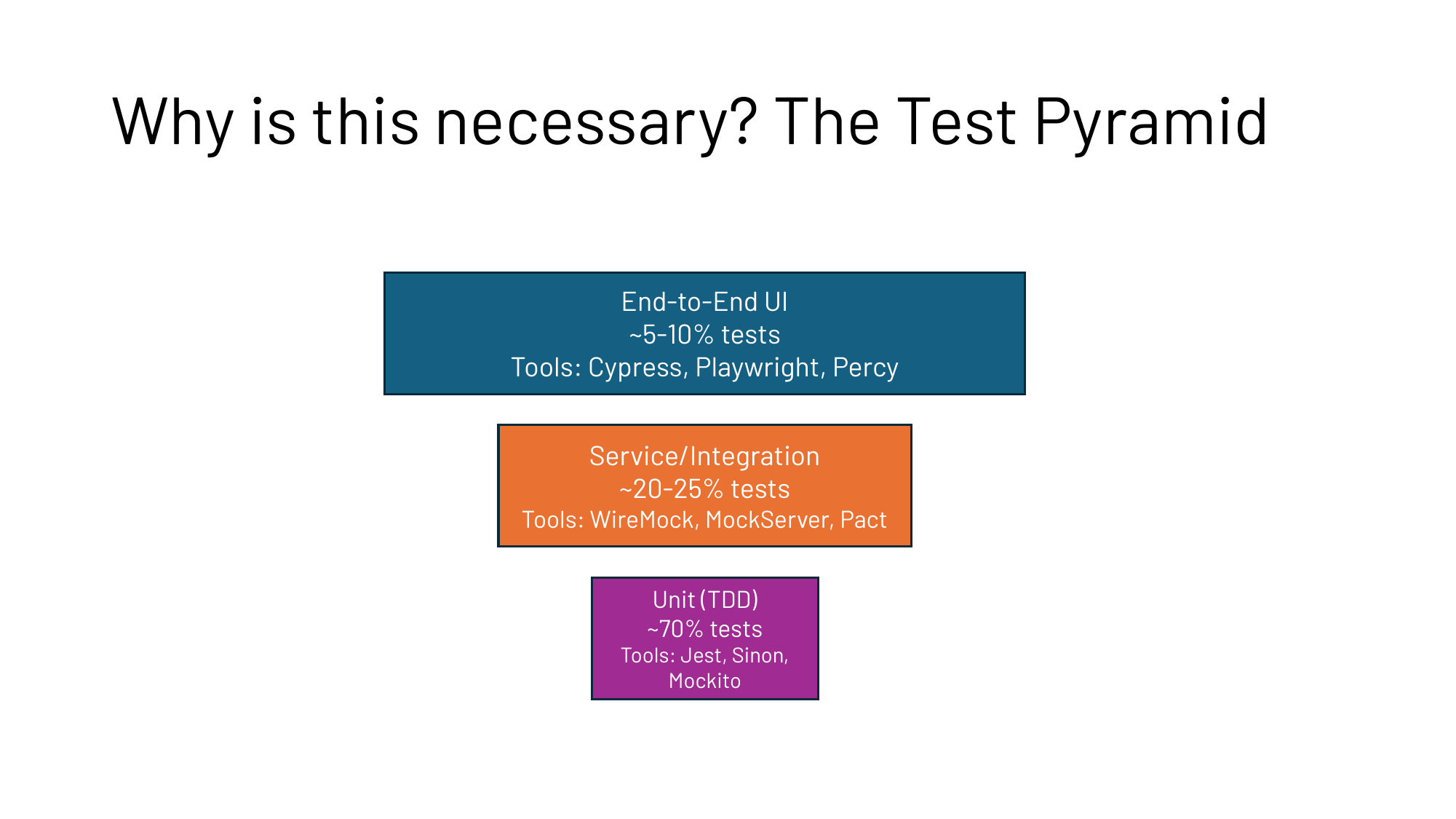

# Why is this necessary? The Test Pyramid
End-to-End UI
~5-10% tests
Tools: Cypress, Playwright, Percy
Service/Integration
~20-25% tests
Tools: WireMock, MockServer, Pact
Unit (TDD)
~70% tests
Tools: Jest, Sinon, Mockito